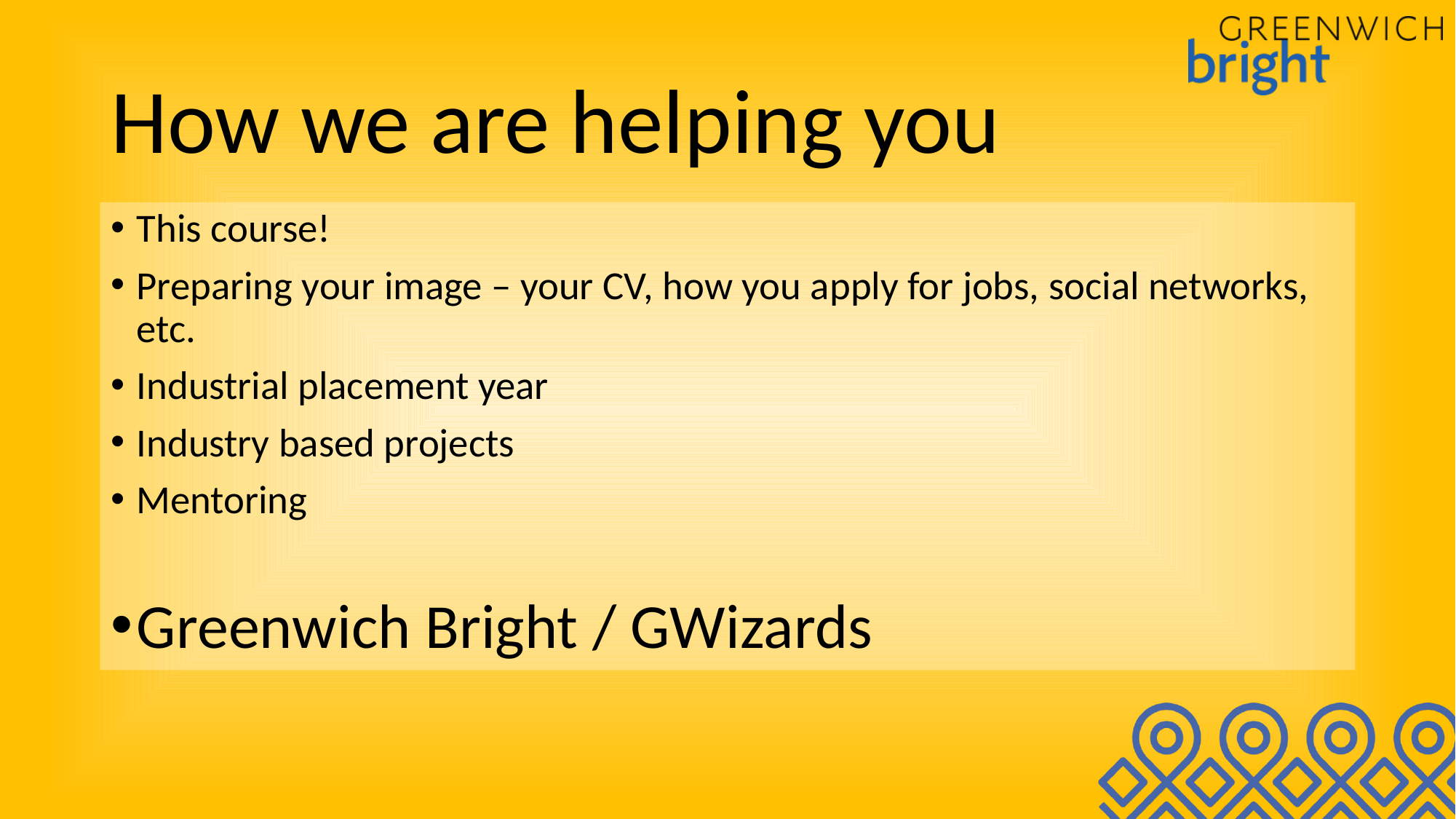

# How we are helping you
This course!
Preparing your image – your CV, how you apply for jobs, social networks, etc.
Industrial placement year
Industry based projects
Mentoring

Greenwich Bright / GWizards